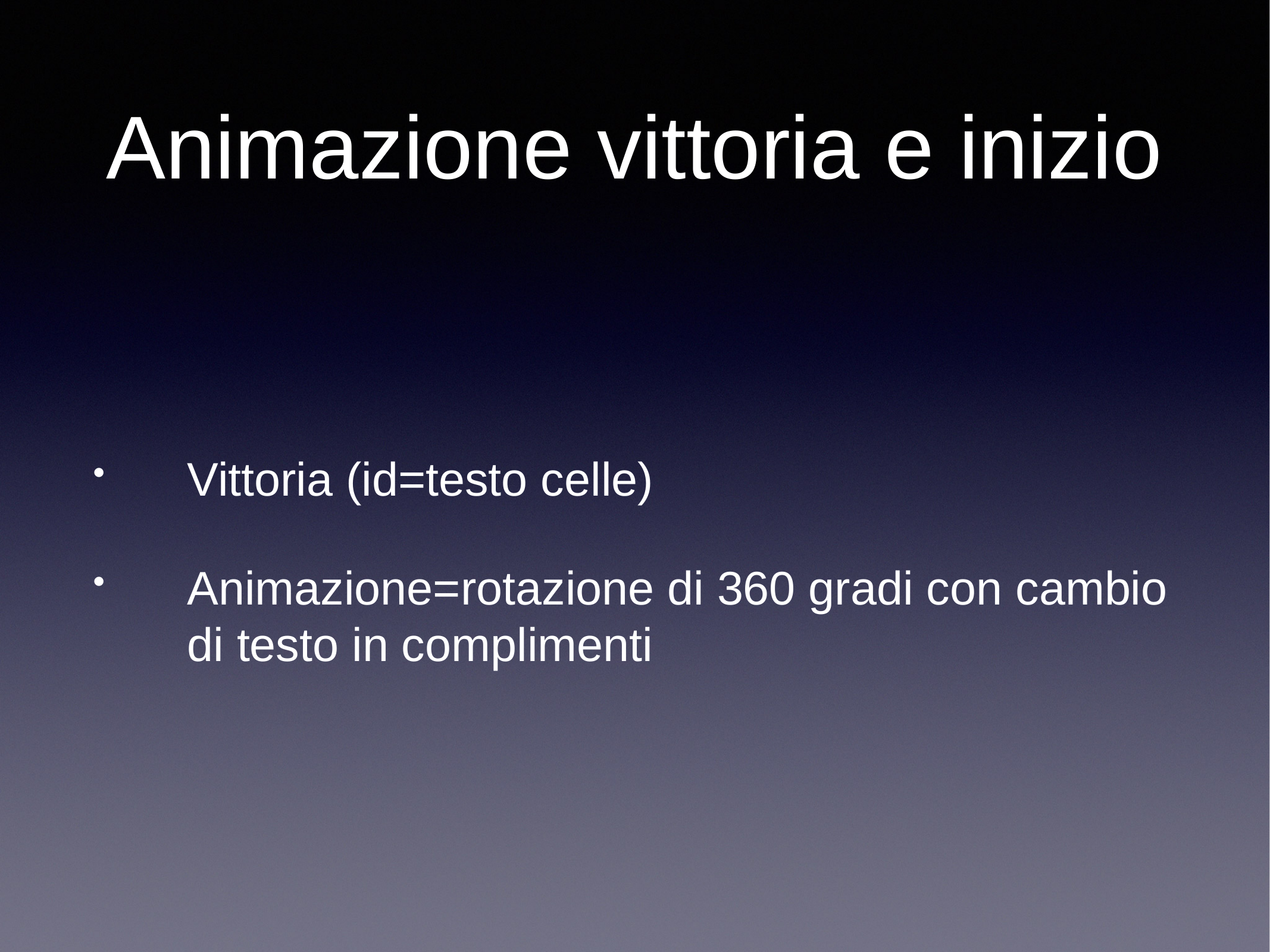

# Animazione vittoria e inizio
Vittoria (id=testo celle)
Animazione=rotazione di 360 gradi con cambio di testo in complimenti